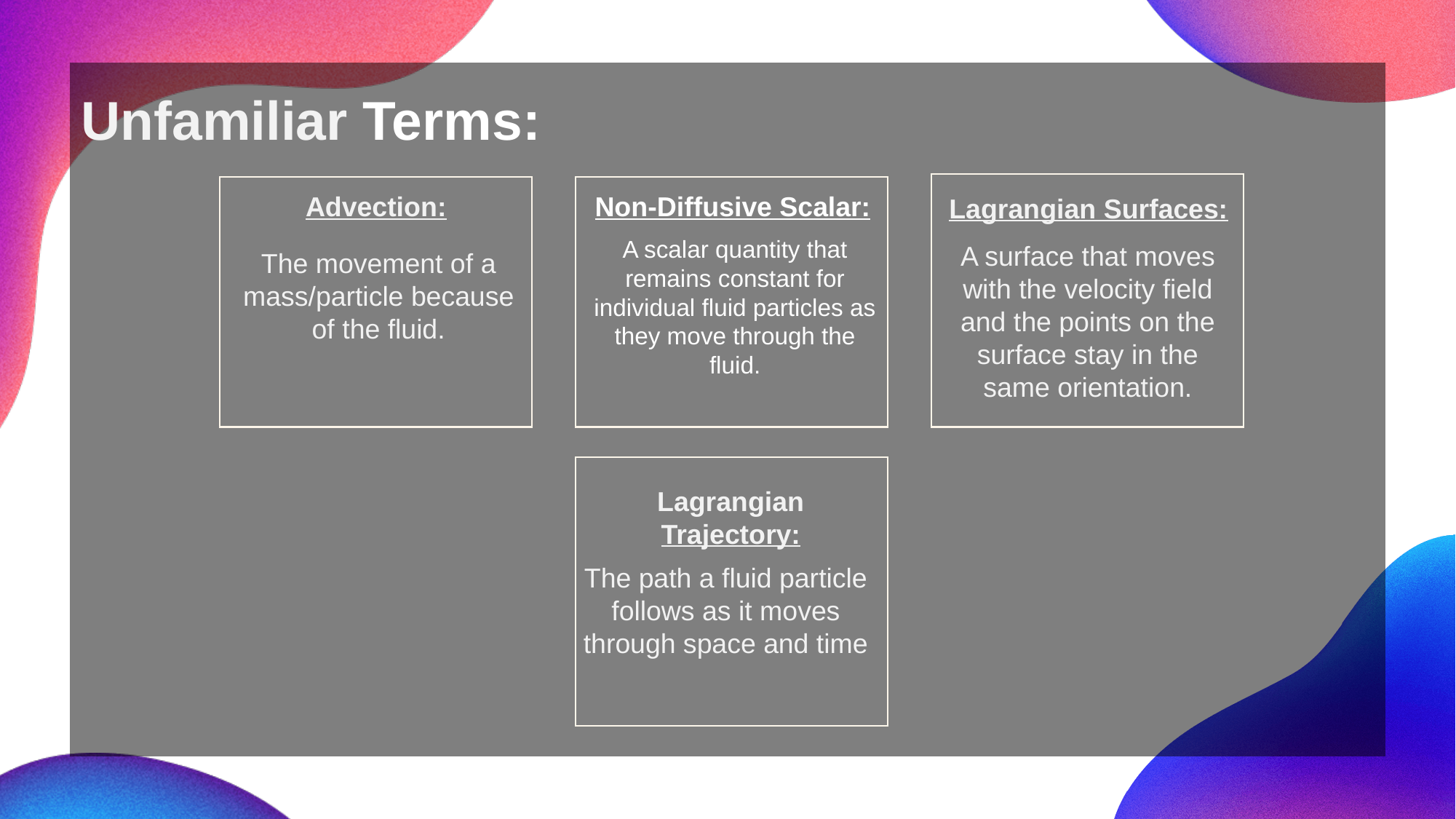

Unfamiliar Terms:

Advection:
Non-Diffusive Scalar:
Lagrangian Surfaces:

A scalar quantity that remains constant for individual fluid particles as they move through the fluid.
A surface that moves with the velocity field and the points on the surface stay in the same orientation.
The movement of a mass/particle because of the fluid.

Lagrangian
Trajectory:
The path a fluid particle follows as it moves through space and time